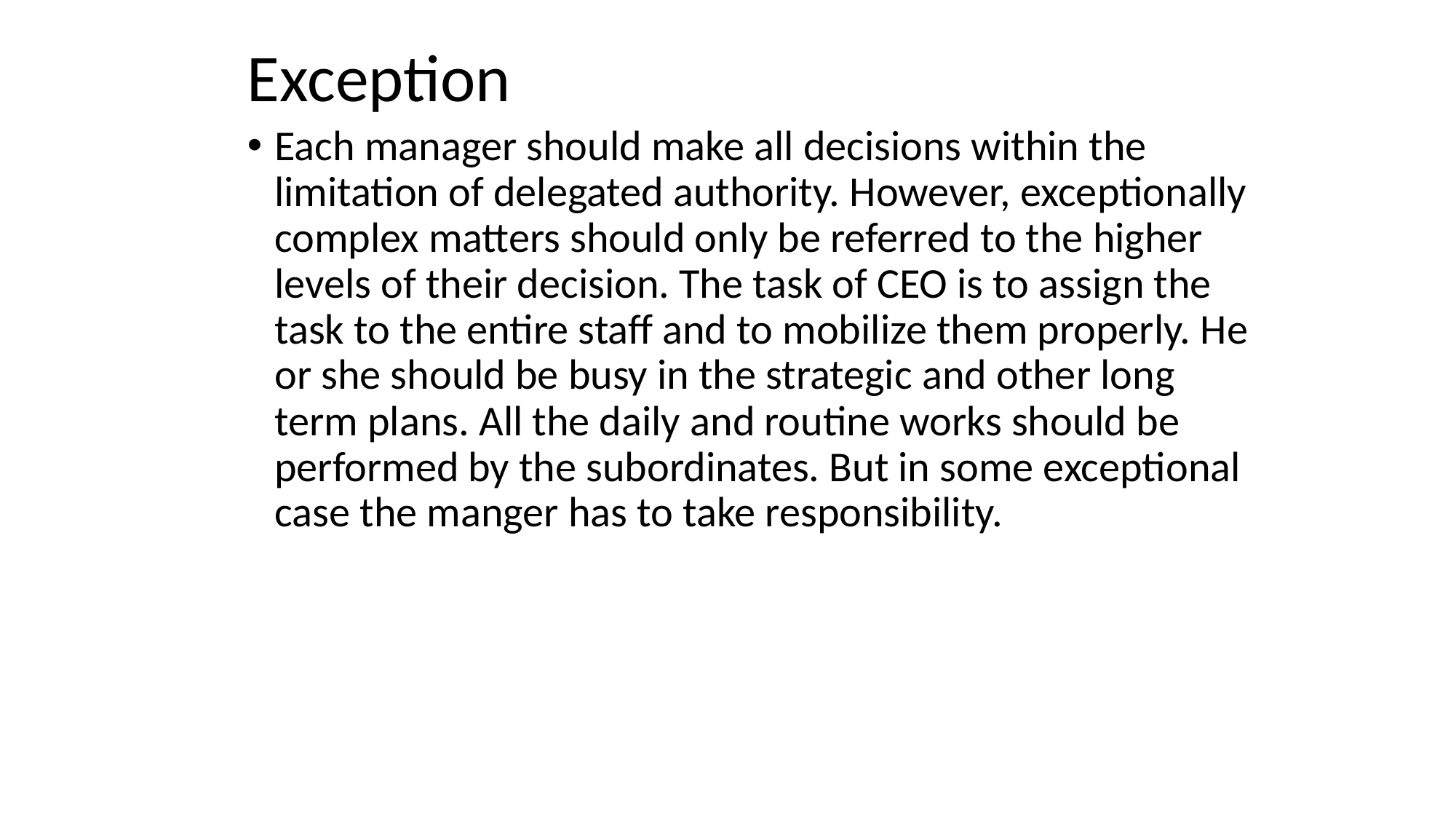

# Exception
Each manager should make all decisions within the limitation of delegated authority. However, exceptionally complex matters should only be referred to the higher levels of their decision. The task of CEO is to assign the task to the entire staff and to mobilize them properly. He or she should be busy in the strategic and other long term plans. All the daily and routine works should be performed by the subordinates. But in some exceptional case the manger has to take responsibility.